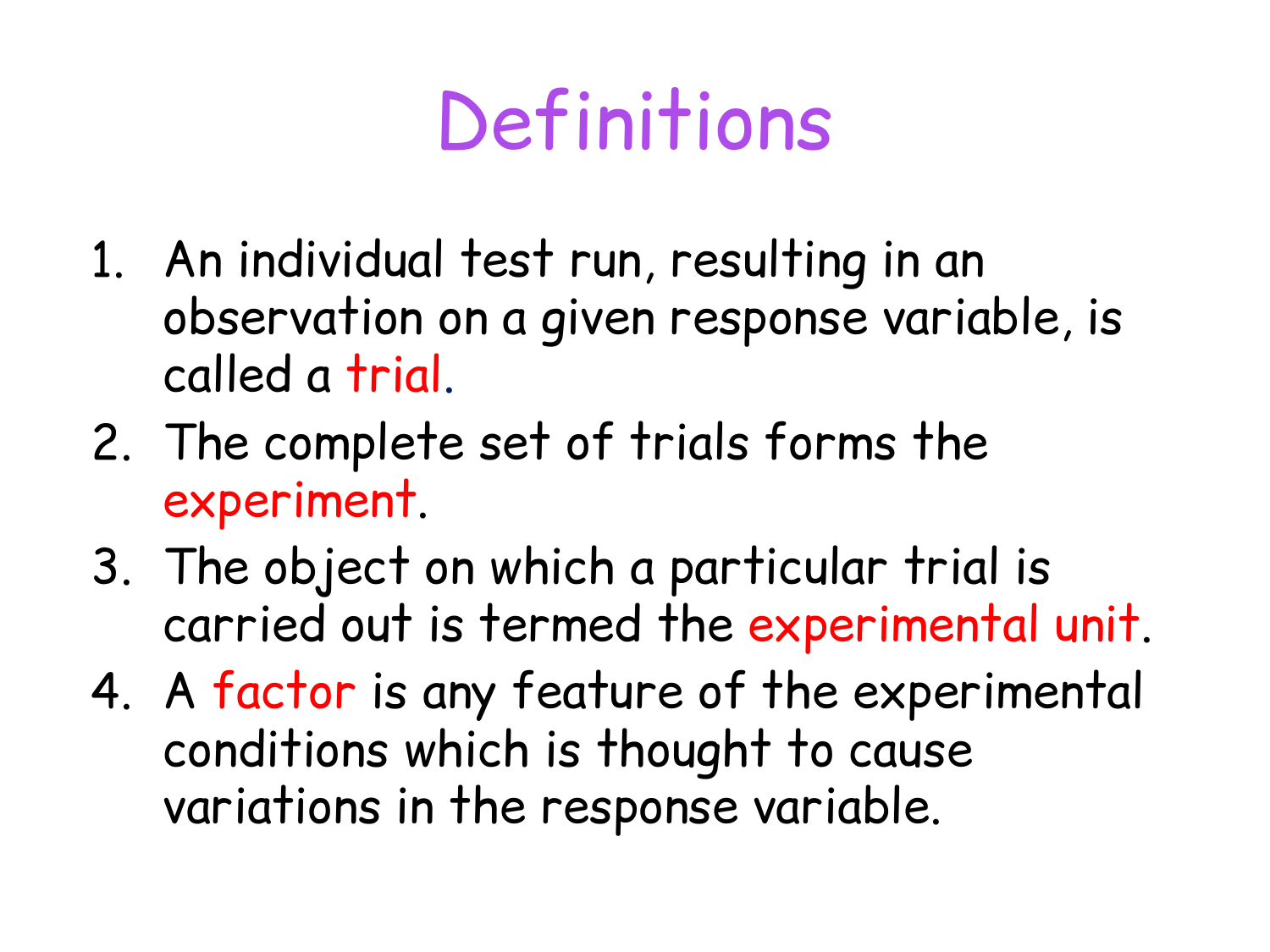

# Definitions
An individual test run, resulting in an observation on a given response variable, is called a trial.
The complete set of trials forms the experiment.
The object on which a particular trial is carried out is termed the experimental unit.
A factor is any feature of the experimental conditions which is thought to cause variations in the response variable.